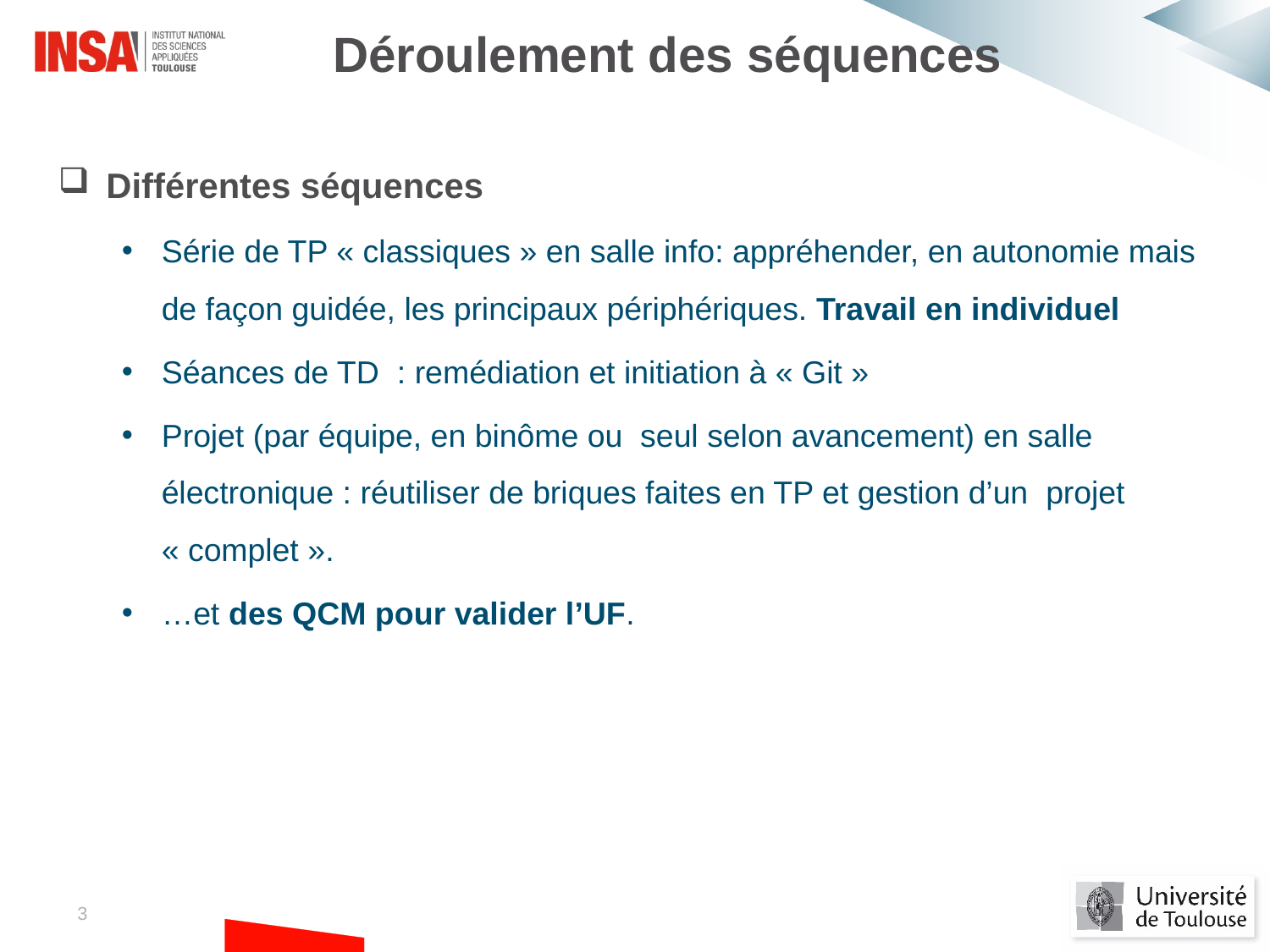

Déroulement des séquences

Différentes séquences
Série de TP « classiques » en salle info: appréhender, en autonomie mais de façon guidée, les principaux périphériques. Travail en individuel
Séances de TD  : remédiation et initiation à « Git »
Projet (par équipe, en binôme ou  seul selon avancement) en salle électronique : réutiliser de briques faites en TP et gestion d’un  projet « complet ».
…et des QCM pour valider l’UF.
#